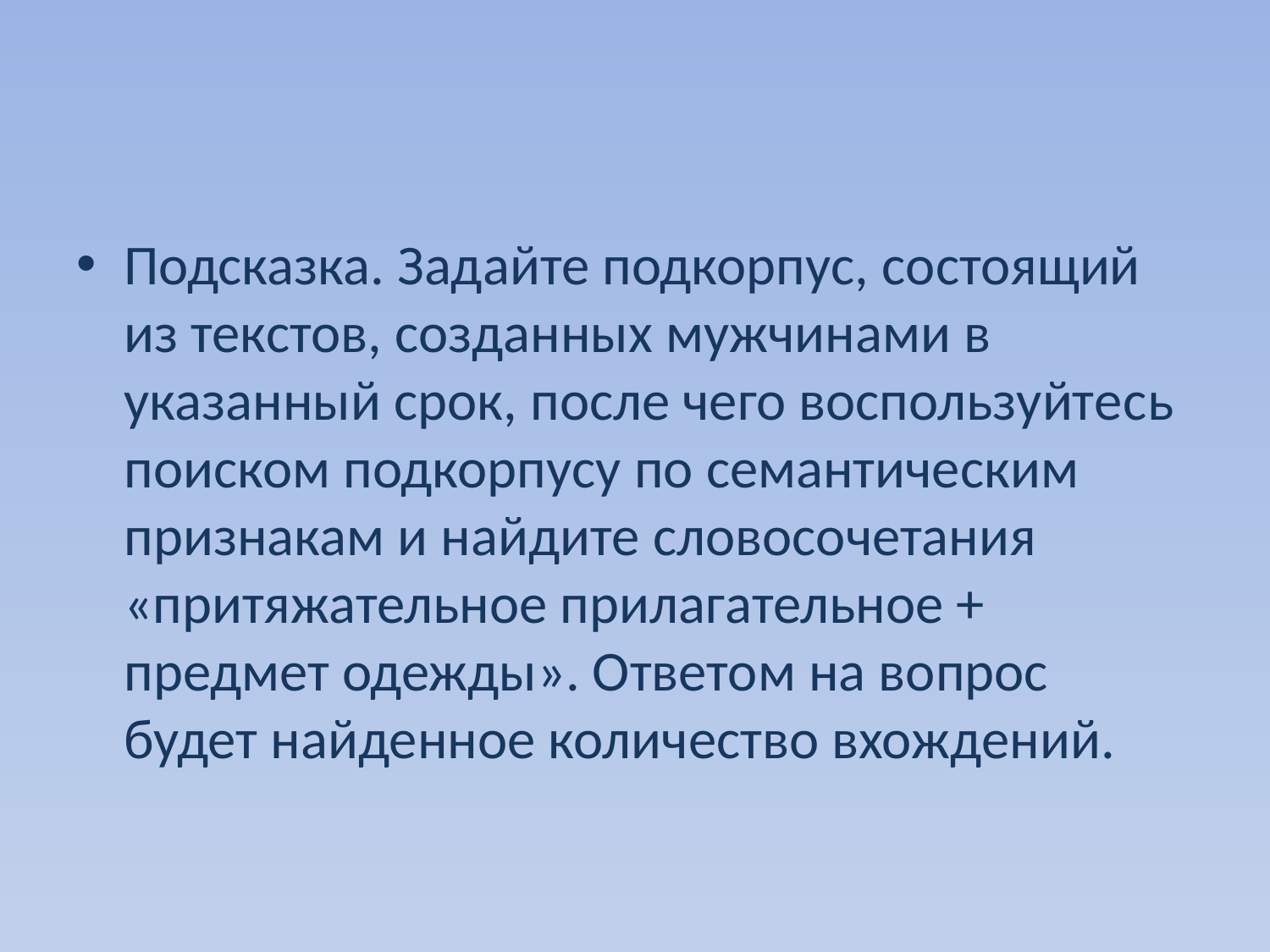

#
Подсказка. Задайте подкорпус, состоящий из текстов, созданных мужчинами в указанный срок, после чего воспользуйтеcь поиском подкорпусу по семантическим признакам и найдите словосочетания «притяжательное прилагательное + предмет одежды». Ответом на вопрос будет найденное количество вхождений.